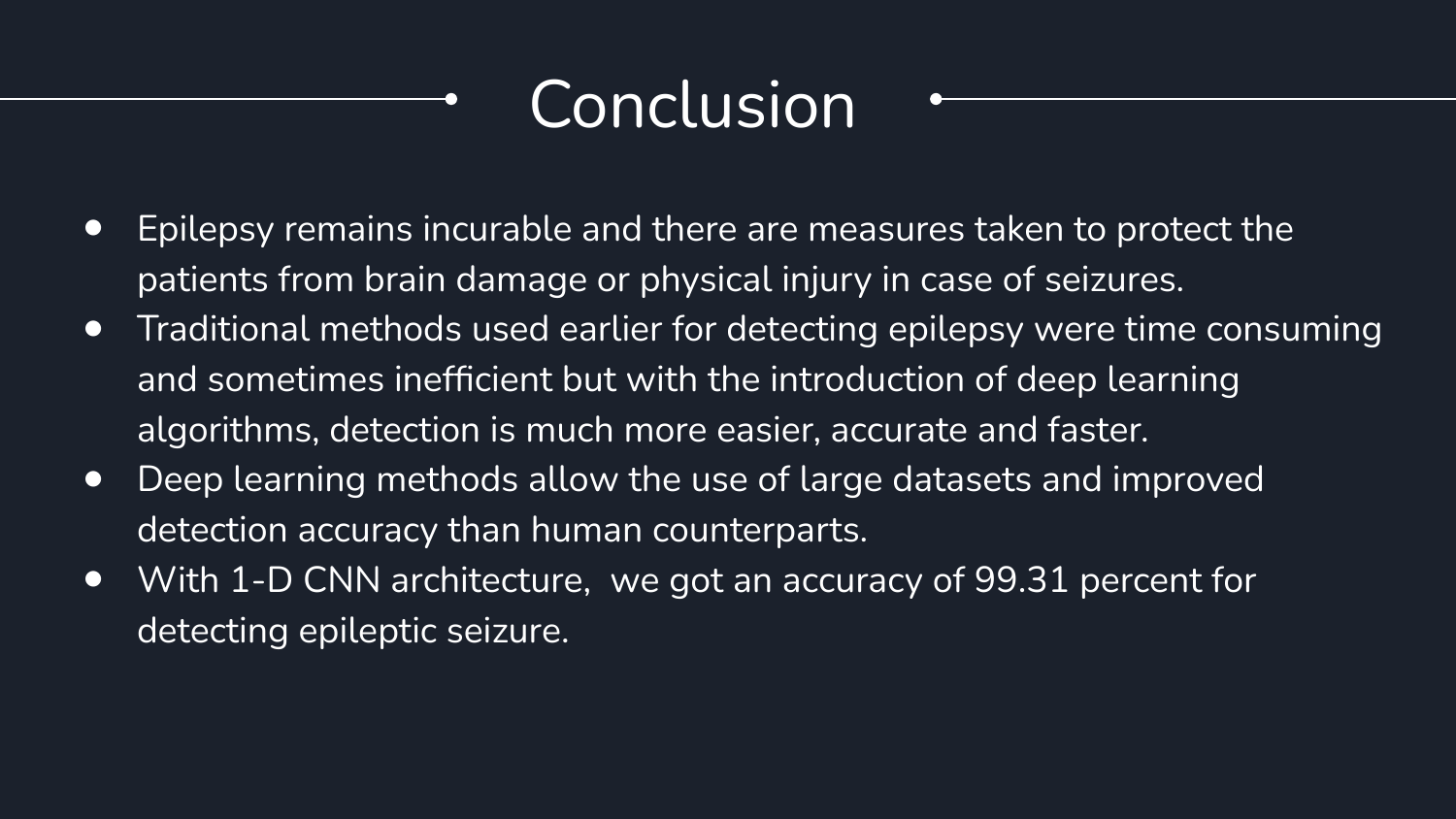

# Conclusion
Epilepsy remains incurable and there are measures taken to protect the patients from brain damage or physical injury in case of seizures.
Traditional methods used earlier for detecting epilepsy were time consuming and sometimes inefficient but with the introduction of deep learning algorithms, detection is much more easier, accurate and faster.
Deep learning methods allow the use of large datasets and improved detection accuracy than human counterparts.
With 1-D CNN architecture,  we got an accuracy of 99.31 percent for detecting epileptic seizure.